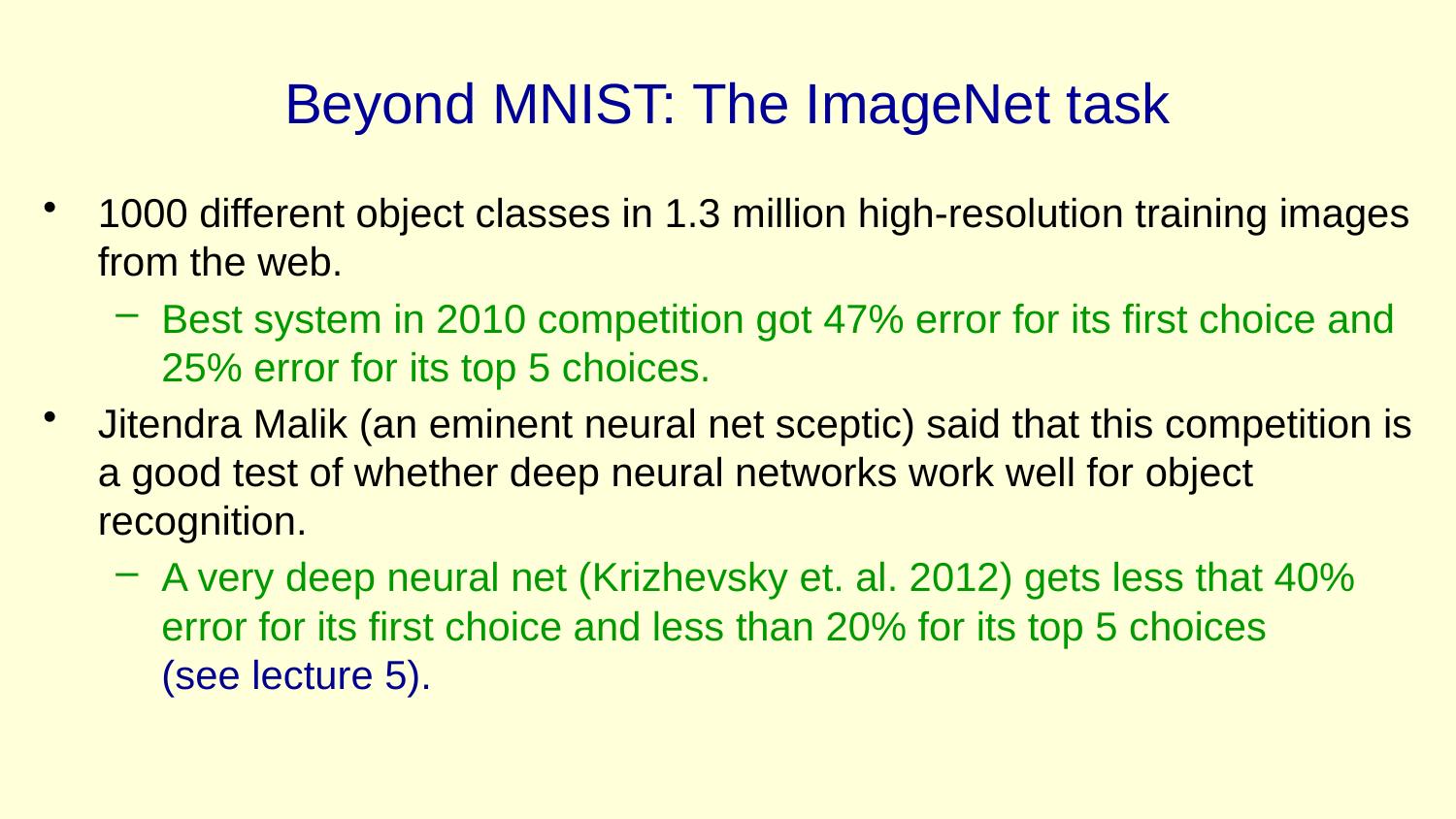

# Beyond MNIST: The ImageNet task
1000 different object classes in 1.3 million high-resolution training images from the web.
Best system in 2010 competition got 47% error for its first choice and 25% error for its top 5 choices.
Jitendra Malik (an eminent neural net sceptic) said that this competition is a good test of whether deep neural networks work well for object recognition.
A very deep neural net (Krizhevsky et. al. 2012) gets less that 40% error for its first choice and less than 20% for its top 5 choices        (see lecture 5).